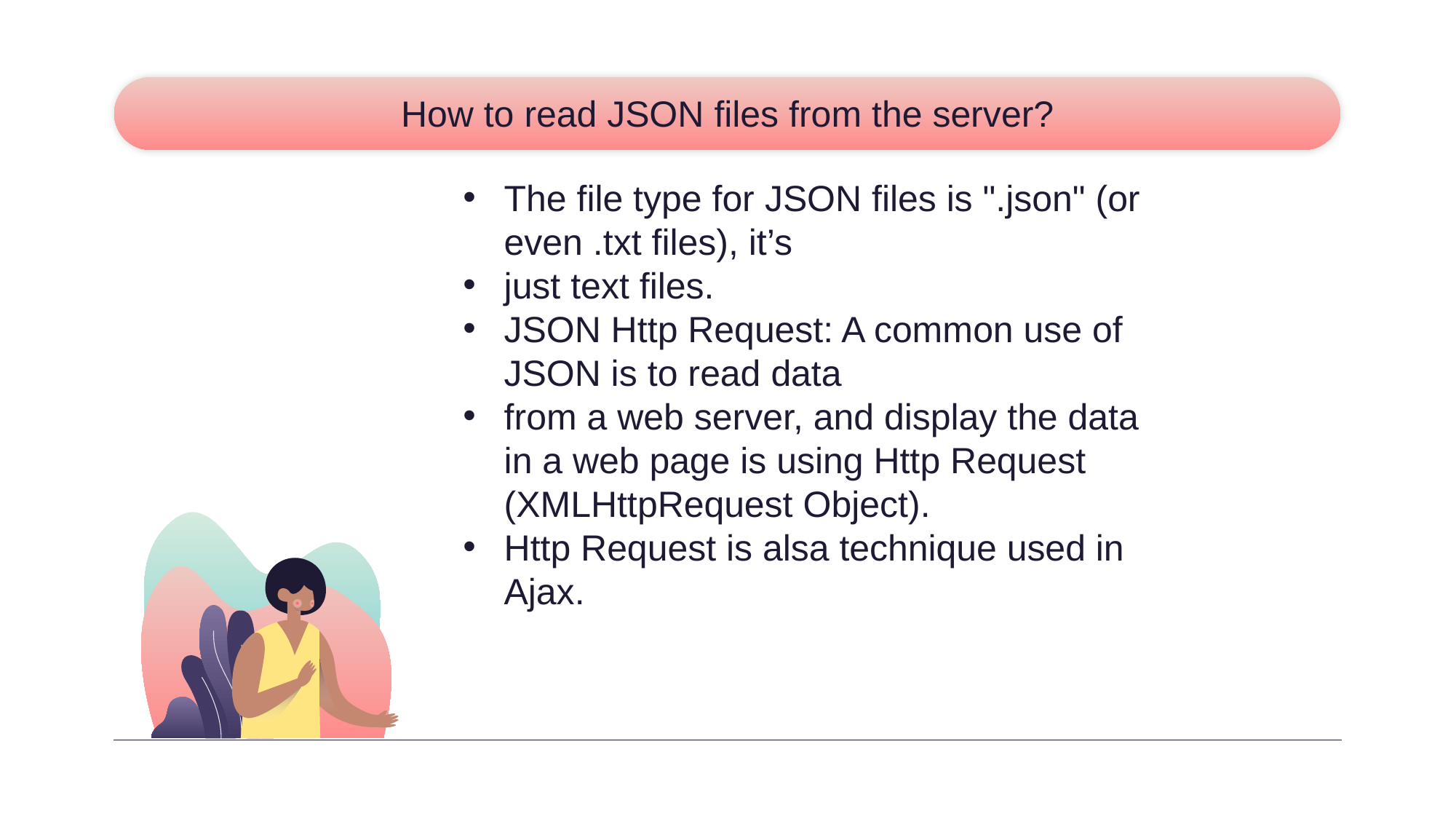

# How to read JSON files from the server?
The file type for JSON files is ".json" (or even .txt files), it’s
just text files.
JSON Http Request: A common use of JSON is to read data
from a web server, and display the data in a web page is using Http Request (XMLHttpRequest Object).
Http Request is alsa technique used in Ajax.